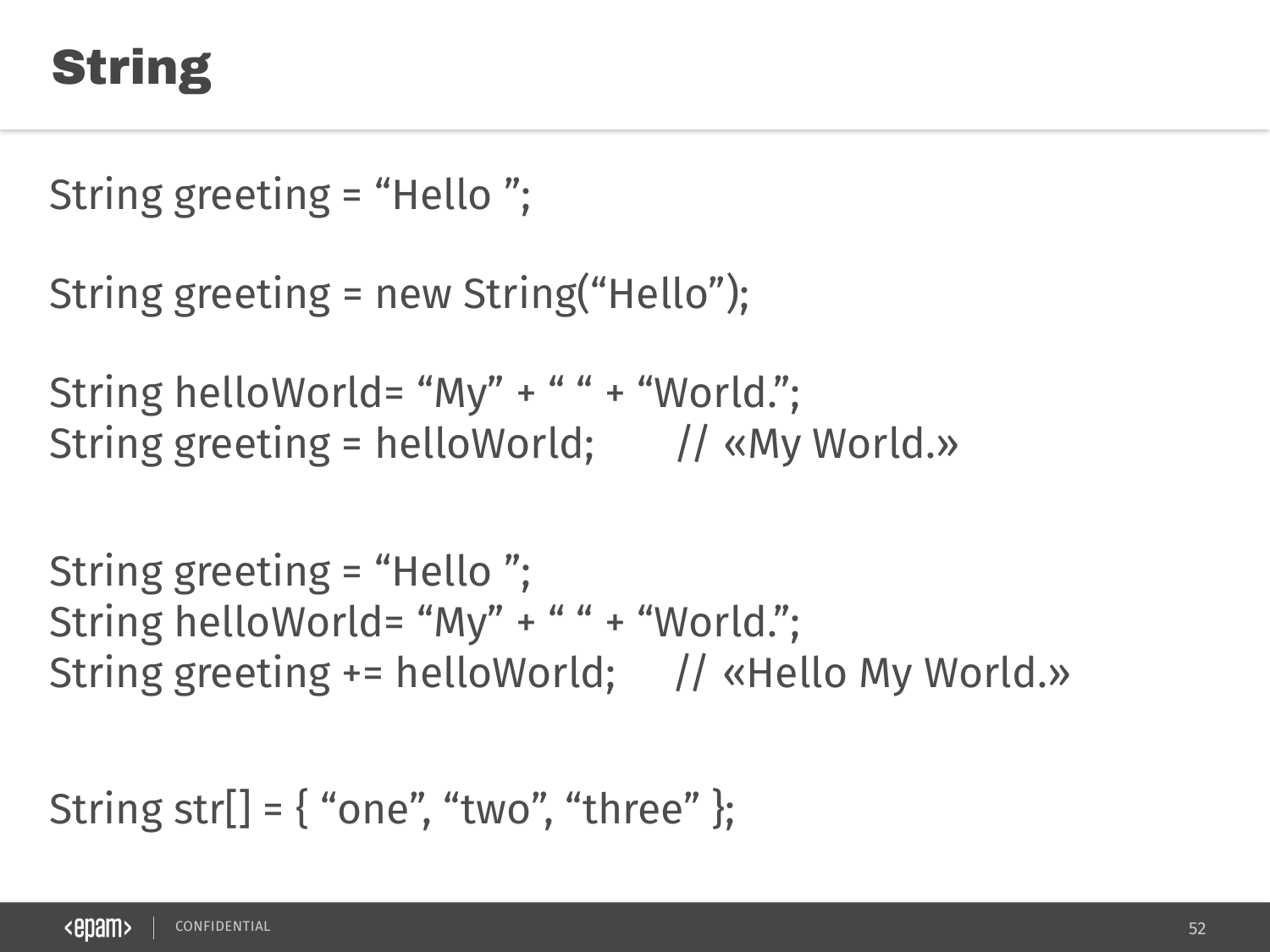

String
String greeting = “Hello ”;
String greeting = new String(“Hello”);
String helloWorld= “My” + “ “ + “World.”;
String greeting = helloWorld;       // «My World.»
String greeting = “Hello ”;
String helloWorld= “My” + “ “ + “World.”;
String greeting += helloWorld;     // «Hello My World.»
String str[] = { “one”, “two”, “three” };